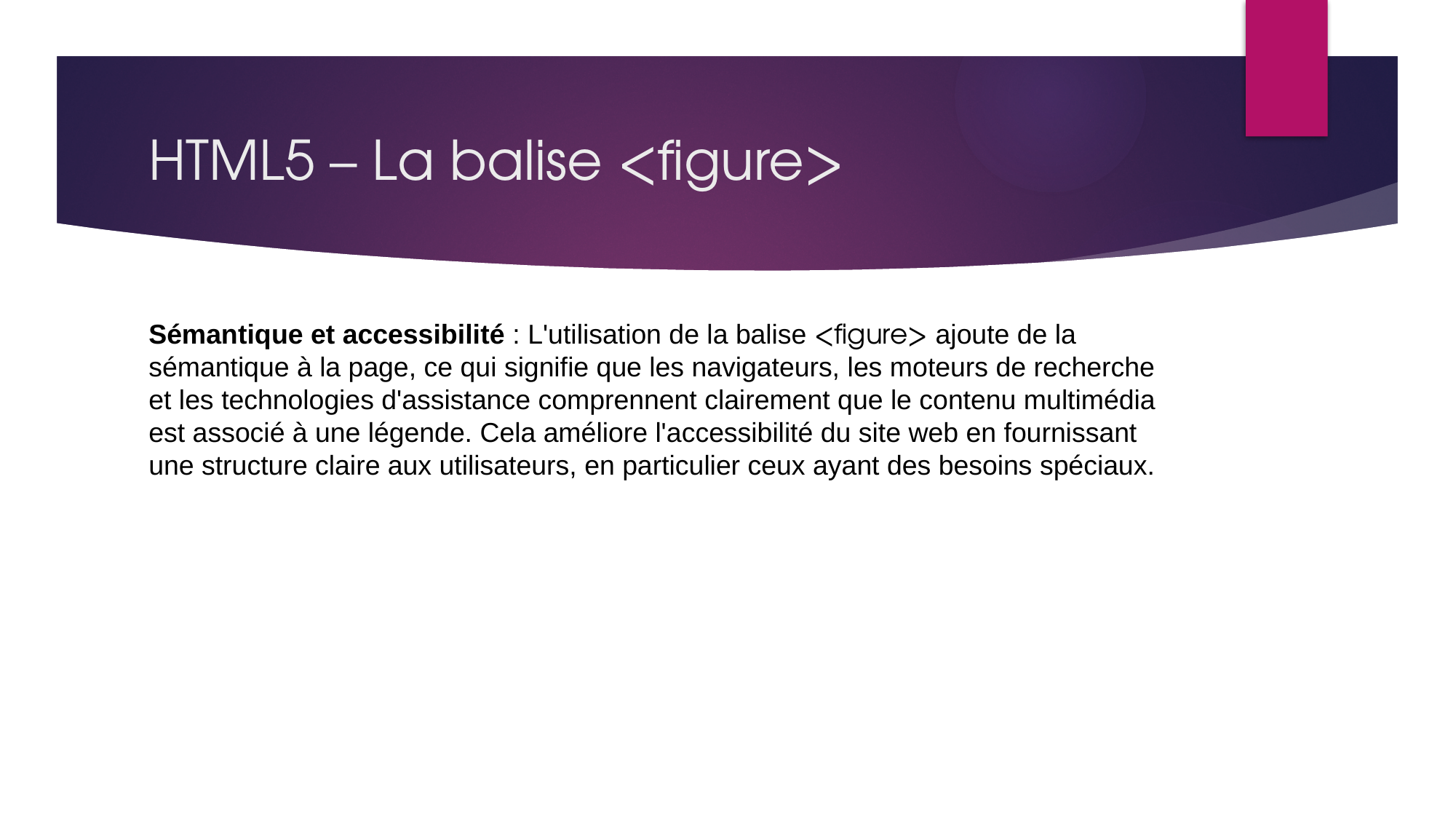

# HTML5 – La balise <figure>
Sémantique et accessibilité : L'utilisation de la balise <figure> ajoute de la sémantique à la page, ce qui signifie que les navigateurs, les moteurs de recherche et les technologies d'assistance comprennent clairement que le contenu multimédia est associé à une légende. Cela améliore l'accessibilité du site web en fournissant une structure claire aux utilisateurs, en particulier ceux ayant des besoins spéciaux.